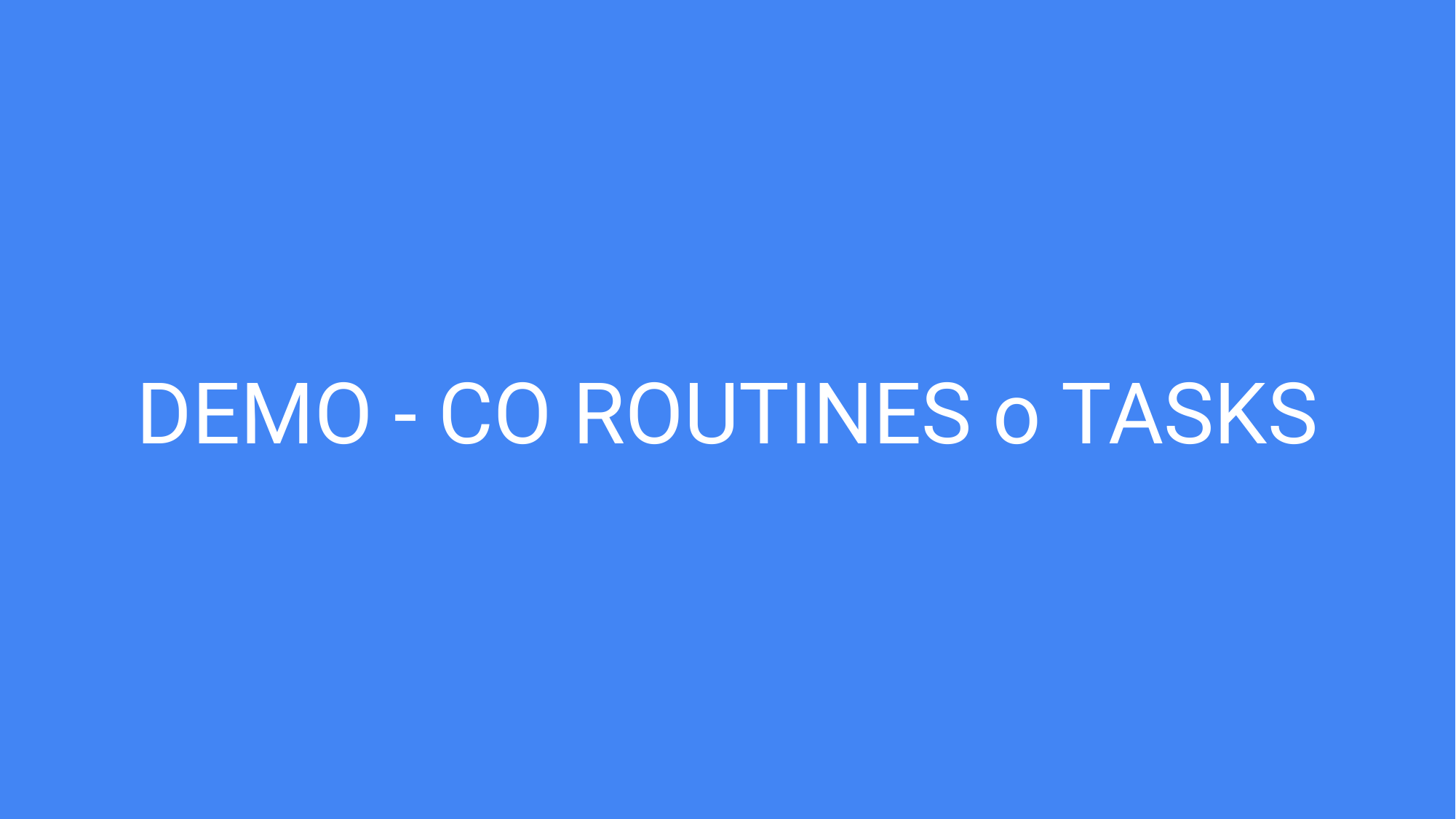

# DEMO - CO ROUTINES o TASKS